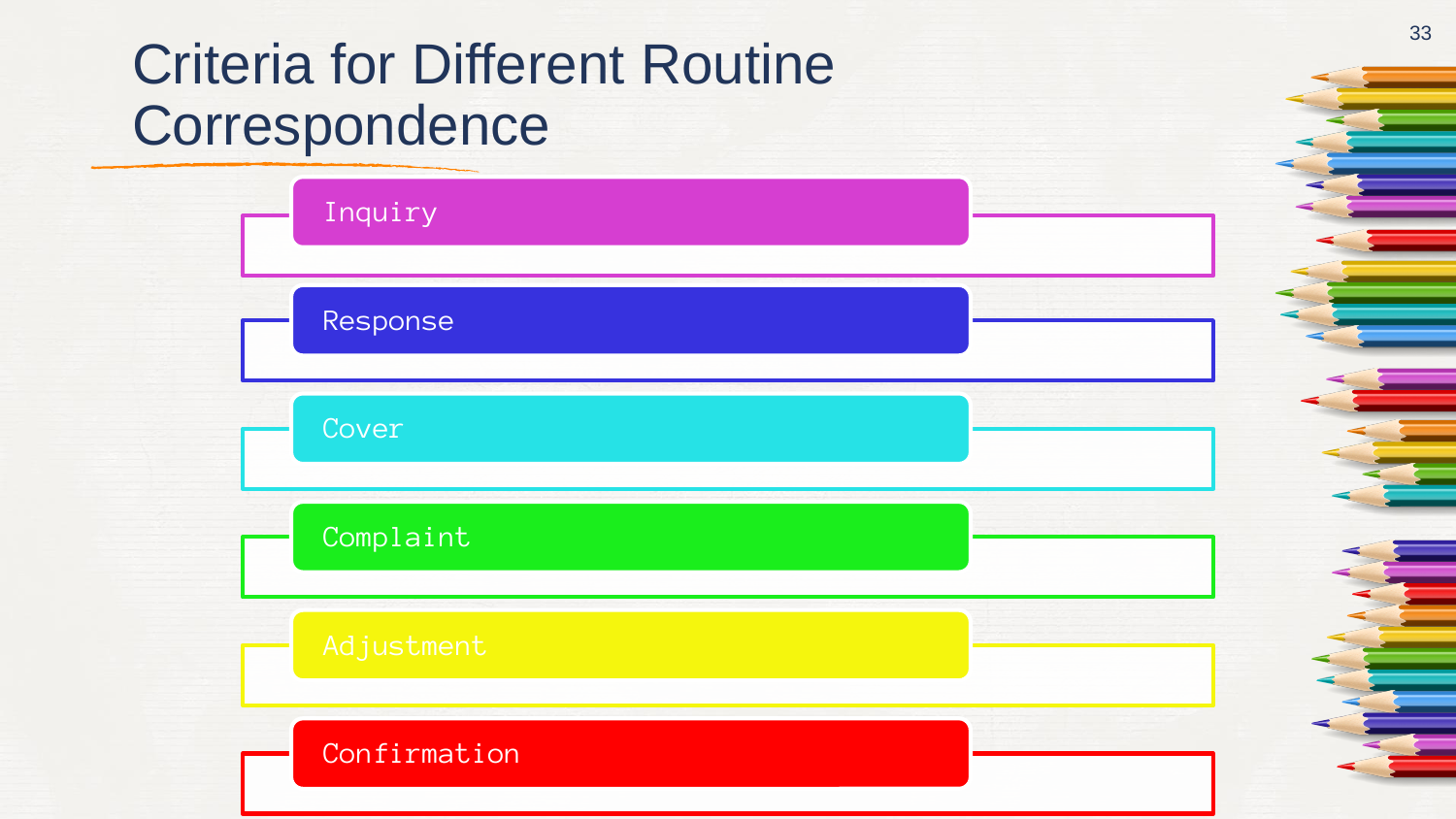

33
# Criteria for Different Routine Correspondence
Inquiry
Response
Cover
Complaint
Adjustment
Confirmation